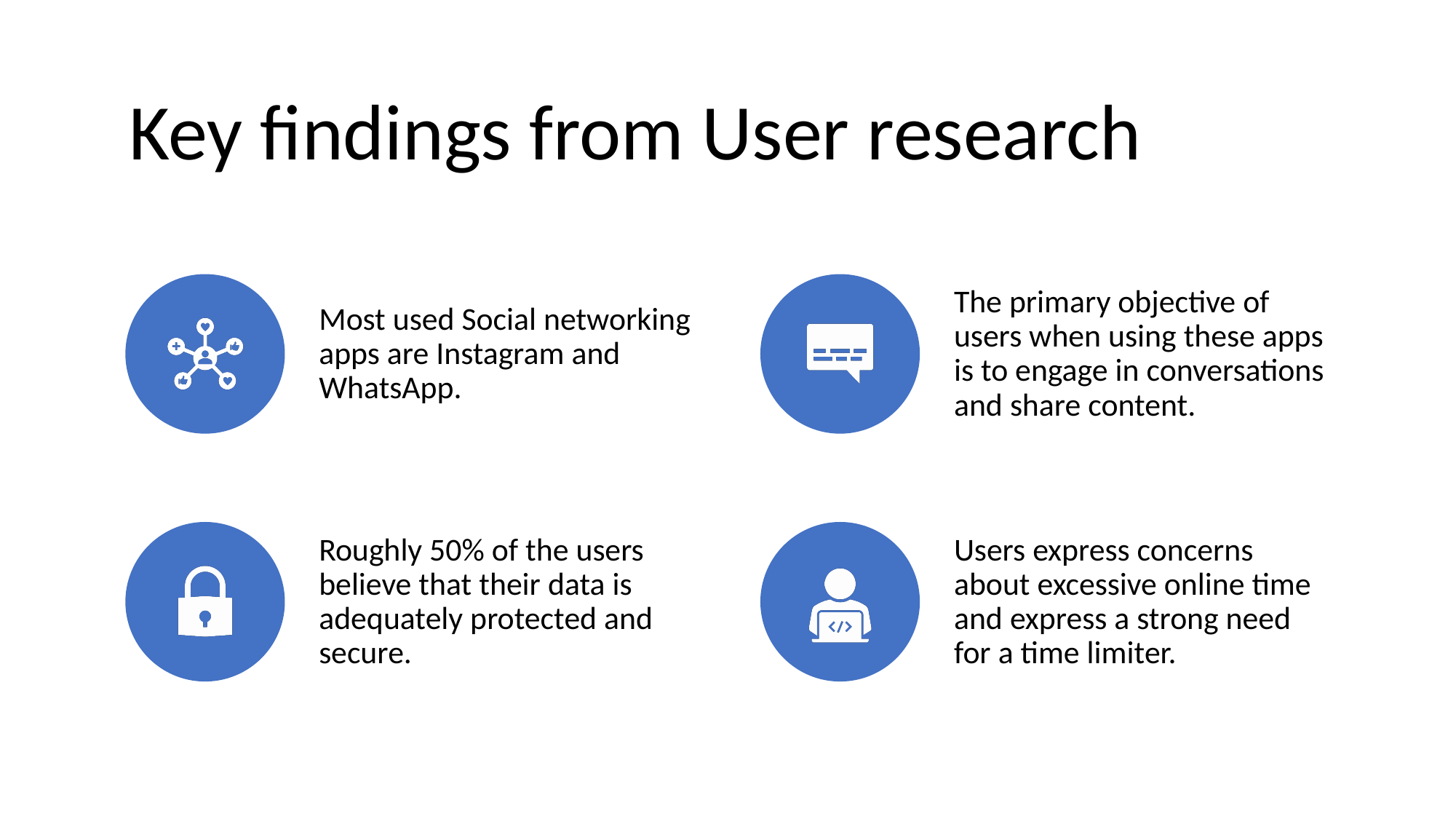

# Key findings from User research
Most used Social networking apps are Instagram and WhatsApp.
The primary objective of users when using these apps is to engage in conversations and share content.
Roughly 50% of the users believe that their data is adequately protected and secure.
Users express concerns about excessive online time and express a strong need for a time limiter.